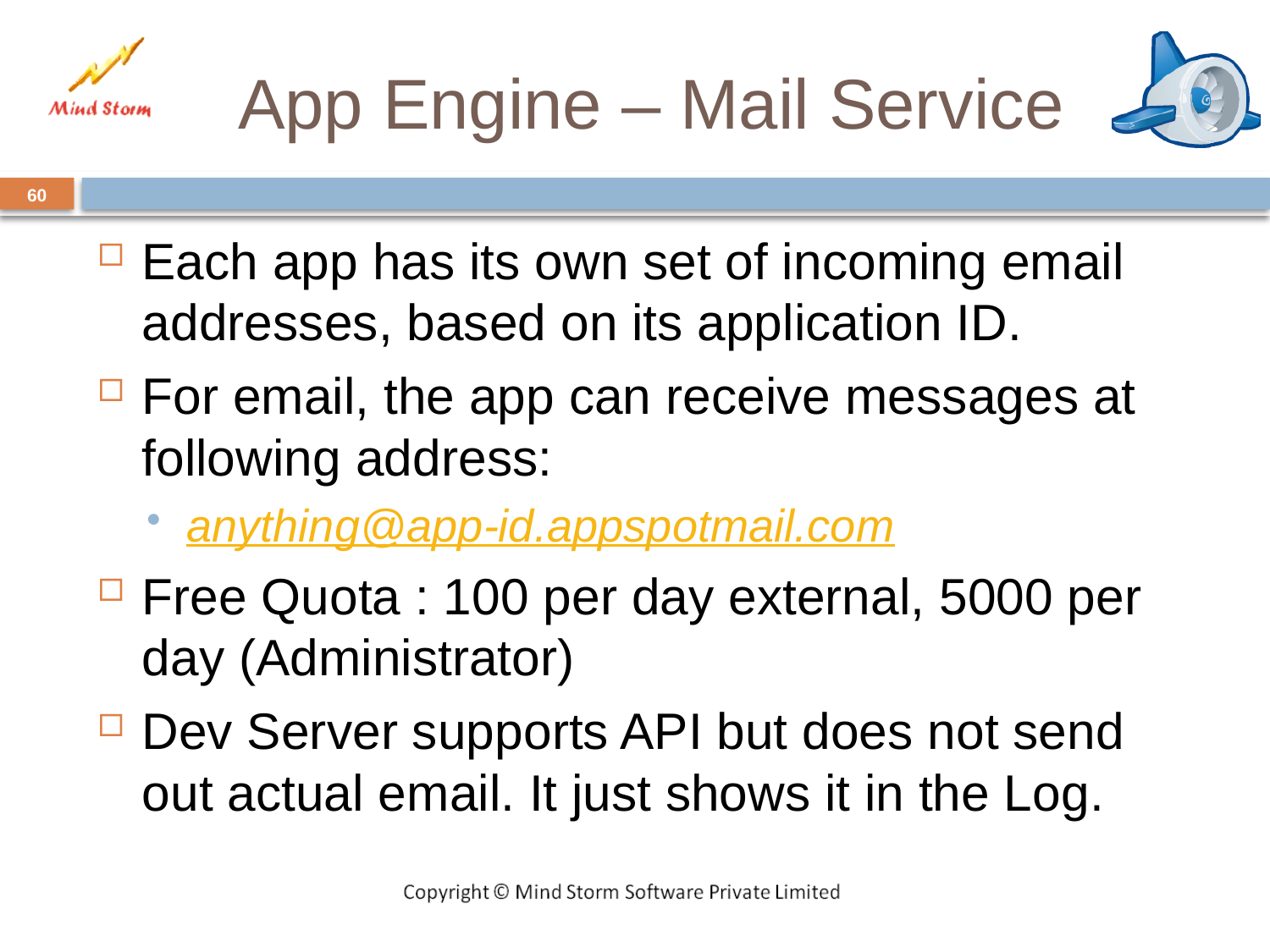

# App Engine – Mail Service
60
Each app has its own set of incoming email addresses, based on its application ID.
For email, the app can receive messages at following address:
anything@app-id.appspotmail.com
Free Quota : 100 per day external, 5000 per day (Administrator)
Dev Server supports API but does not send out actual email. It just shows it in the Log.